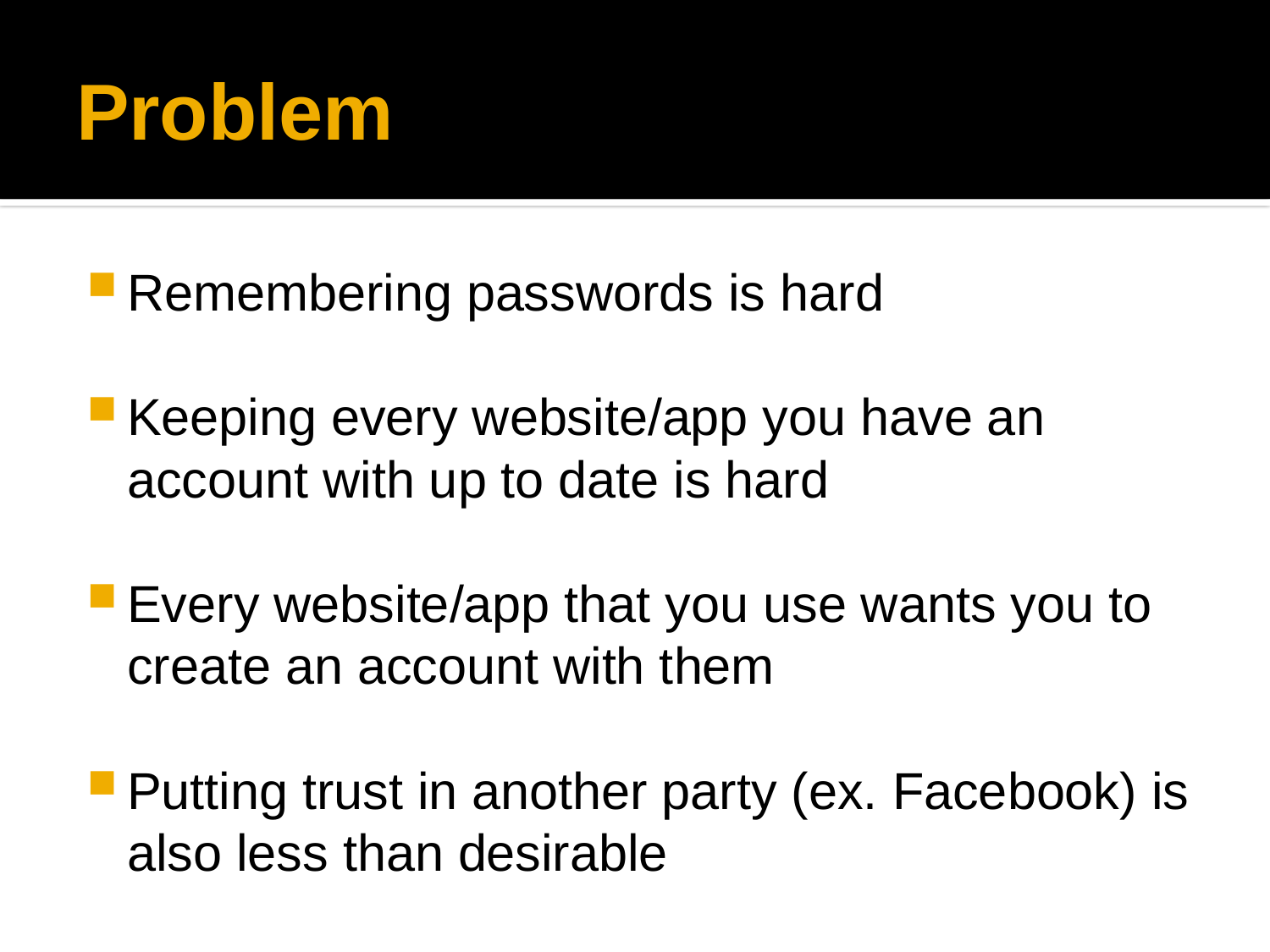

# Problem
Remembering passwords is hard

Keeping every website/app you have an account with up to date is hard

Every website/app that you use wants you to create an account with them

Putting trust in another party (ex. Facebook) is also less than desirable